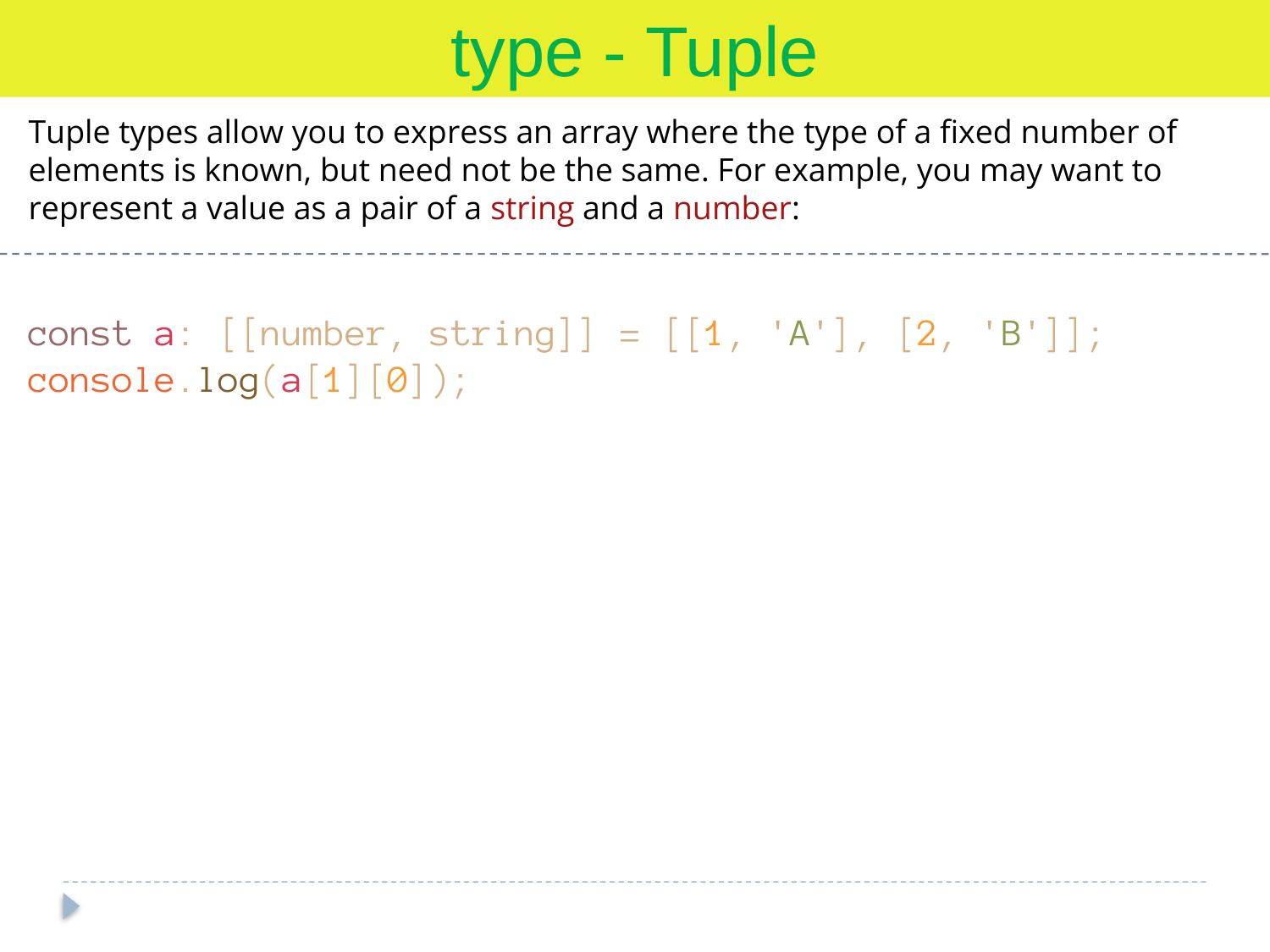

type - Tuple
Tuple types allow you to express an array where the type of a fixed number of elements is known, but need not be the same. For example, you may want to represent a value as a pair of a string and a number:
const a: [[number, string]] = [[1, 'A'], [2, 'B']];
console.log(a[1][0]);